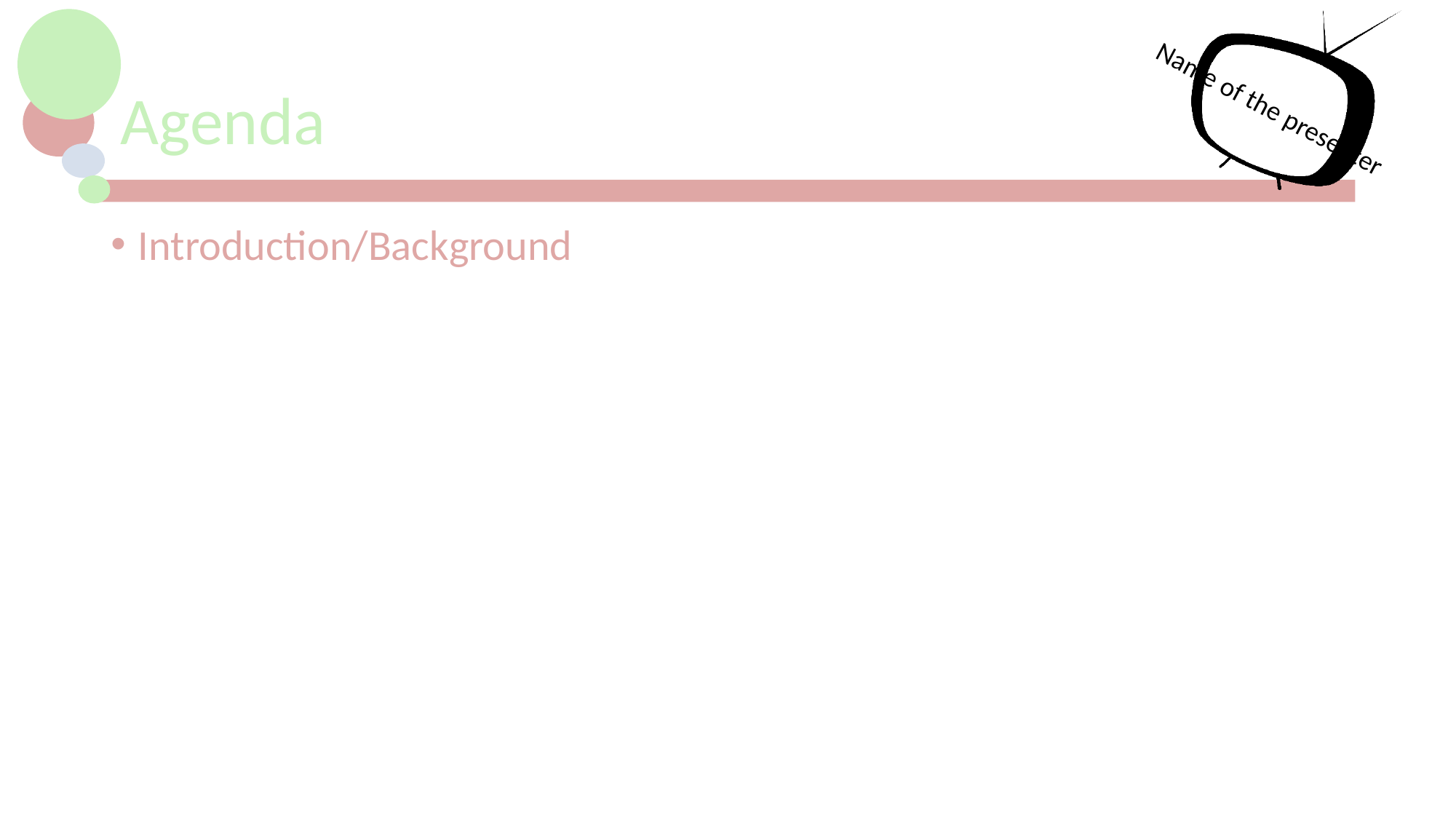

# Agenda
Name of the presenter
Introduction/Background